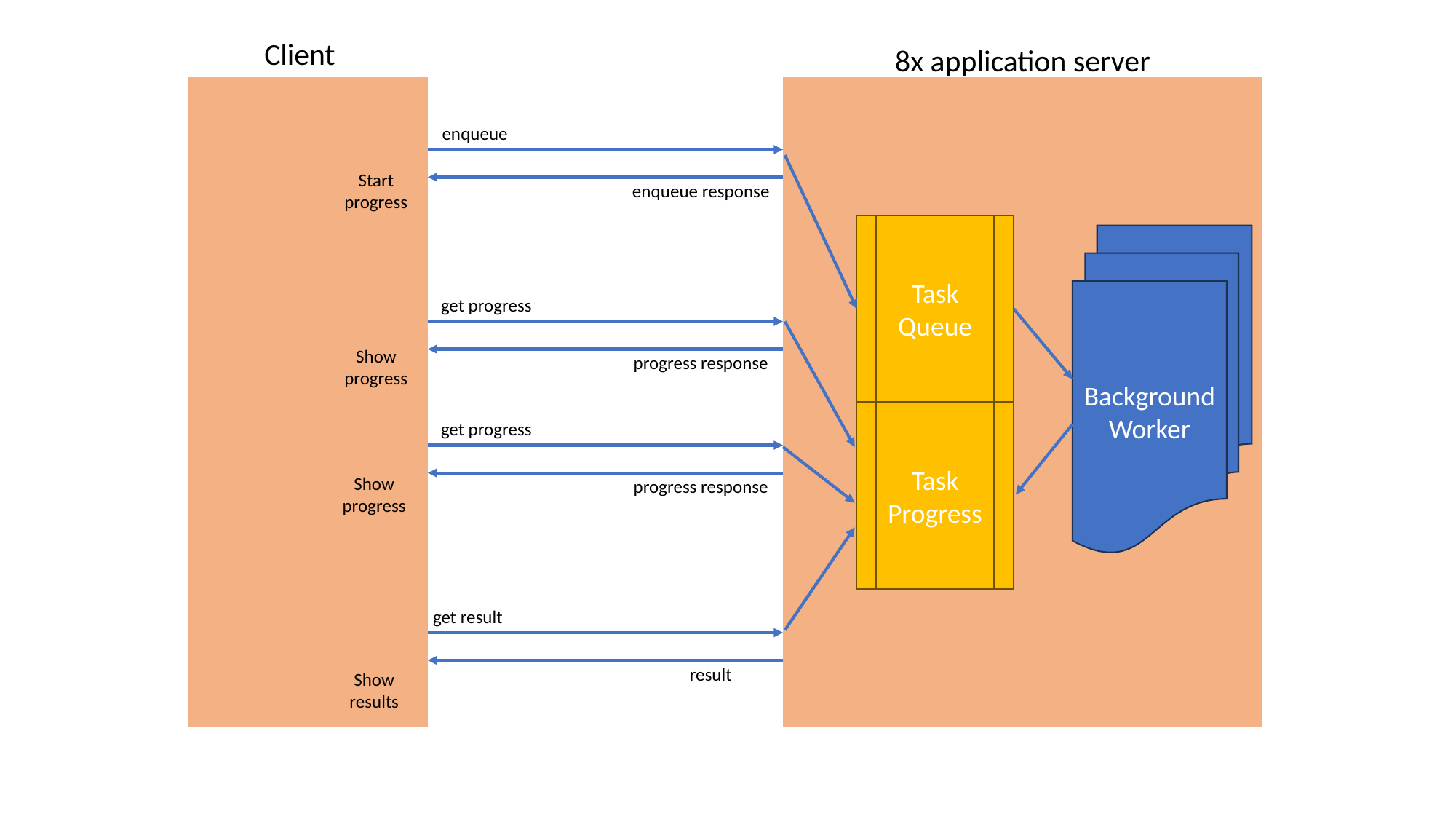

Client
8x application server

enqueue
enqueue response
Start
progress
Task
Queue
Background
Worker
get progress
progress response
Show
progress
Task
Progress
get progress
progress response
Show
progress
get result
result
Show
results